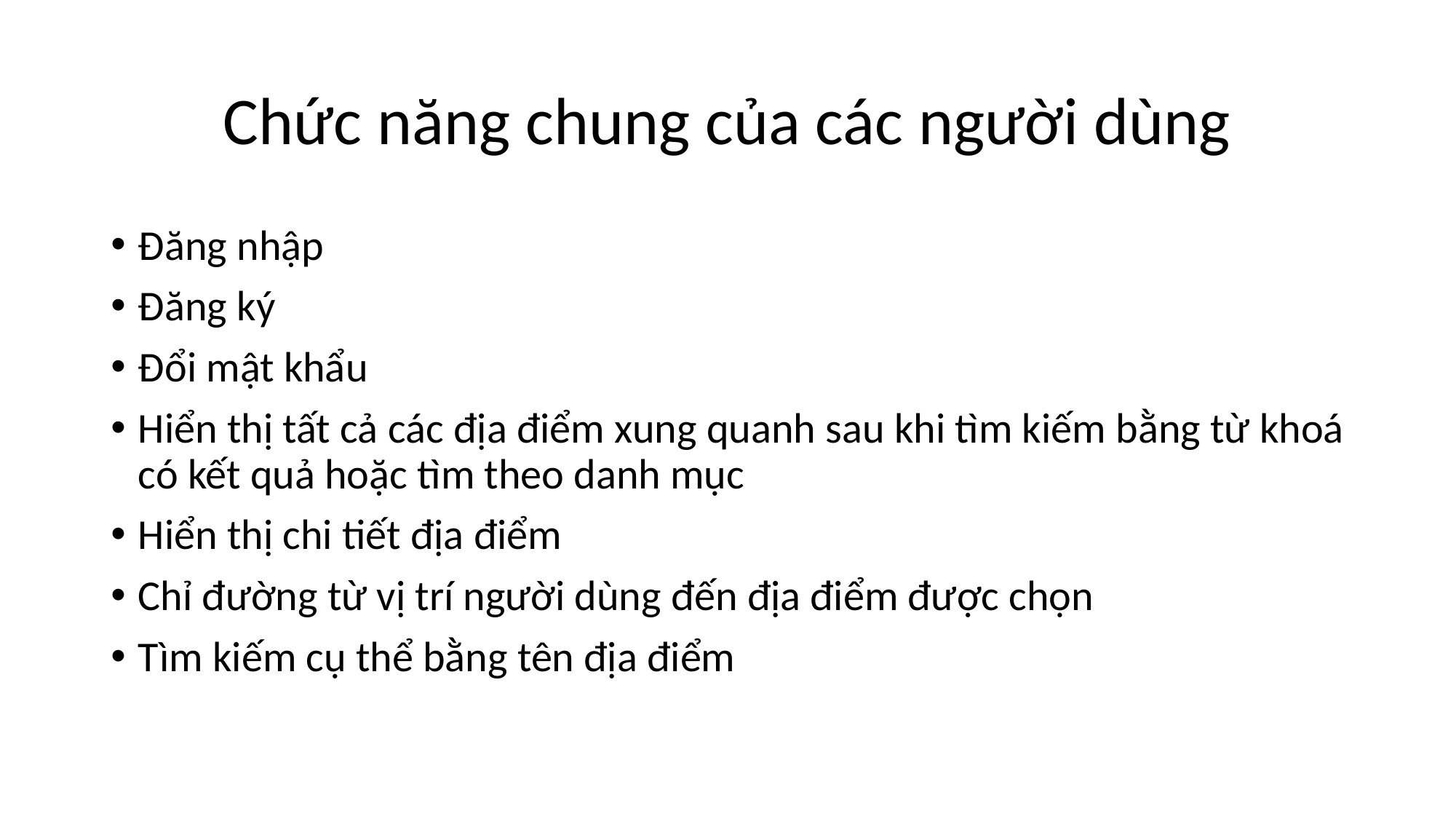

# Chức năng chung của các người dùng
Đăng nhập
Đăng ký
Đổi mật khẩu
Hiển thị tất cả các địa điểm xung quanh sau khi tìm kiếm bằng từ khoá có kết quả hoặc tìm theo danh mục
Hiển thị chi tiết địa điểm
Chỉ đường từ vị trí người dùng đến địa điểm được chọn
Tìm kiếm cụ thể bằng tên địa điểm